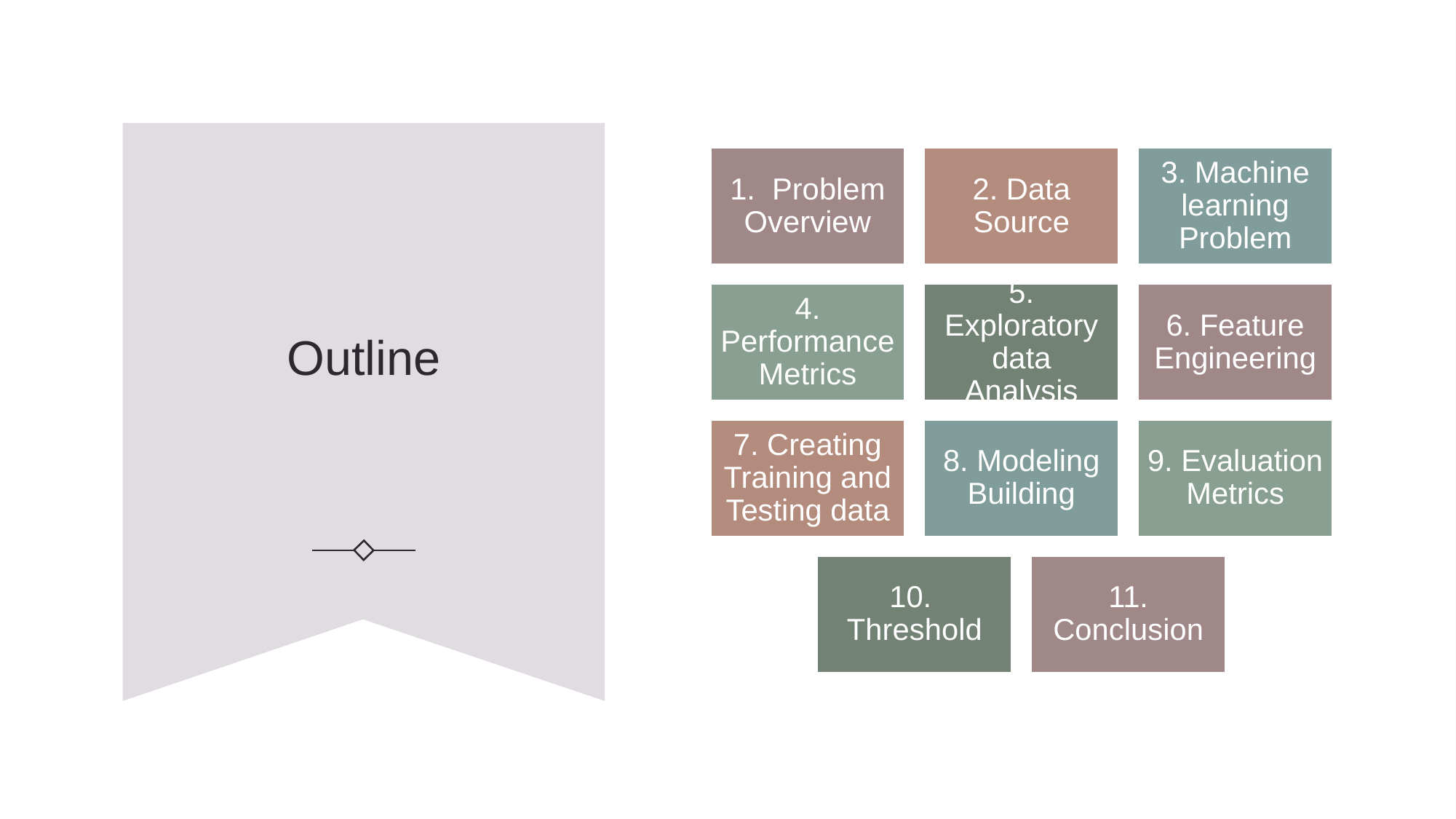

1.  Problem Overview
2. Data Source
3. Machine learning Problem
4. Performance Metrics
5. Exploratory data Analysis
6. Feature Engineering
7. Creating Training and Testing data
8. Modeling Building
9. Evaluation Metrics
10.  Threshold
11. Conclusion
# Outline